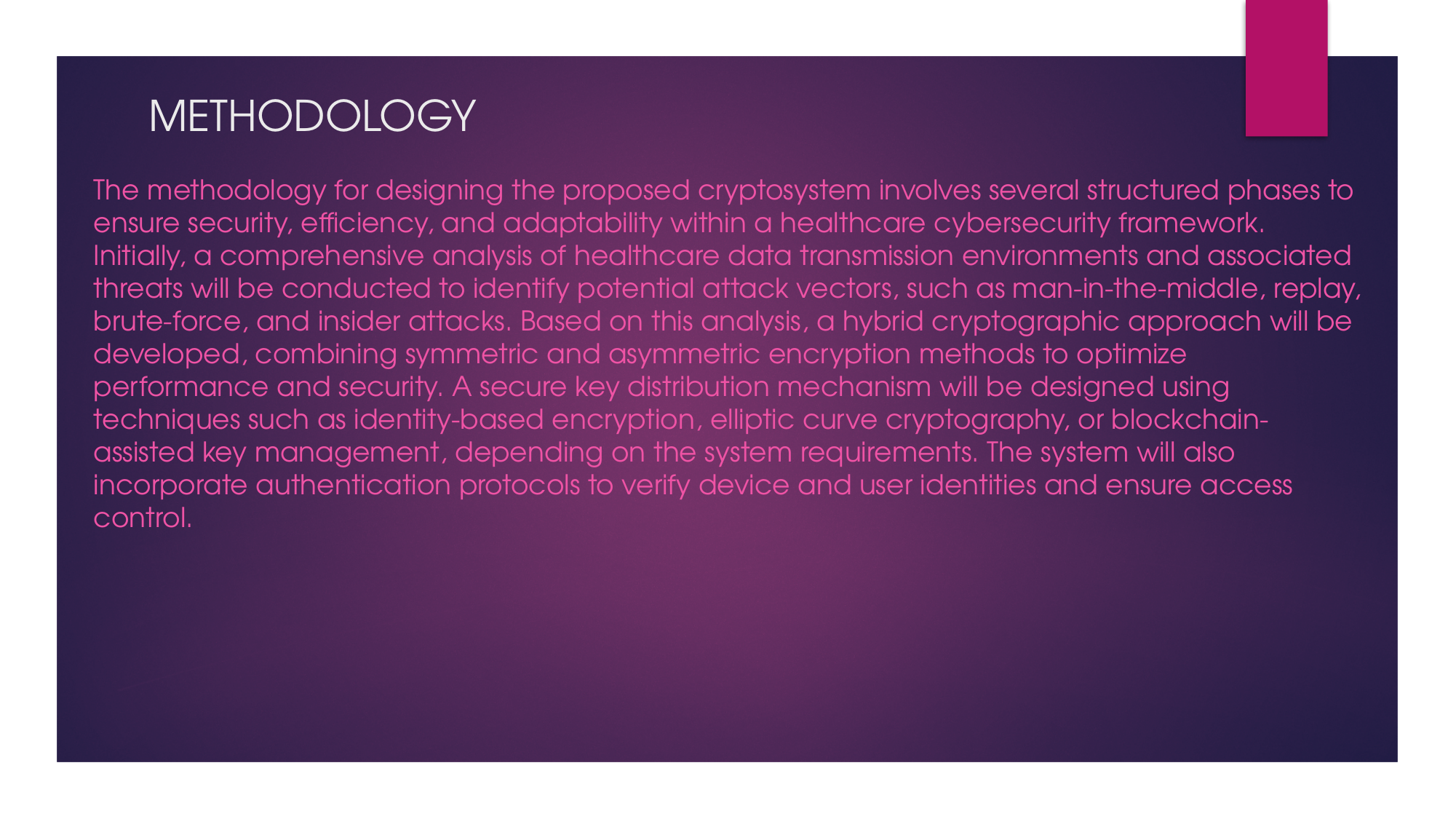

# METHODOLOGY
The methodology for designing the proposed cryptosystem involves several structured phases to ensure security, efficiency, and adaptability within a healthcare cybersecurity framework. Initially, a comprehensive analysis of healthcare data transmission environments and associated threats will be conducted to identify potential attack vectors, such as man-in-the-middle, replay, brute-force, and insider attacks. Based on this analysis, a hybrid cryptographic approach will be developed, combining symmetric and asymmetric encryption methods to optimize performance and security. A secure key distribution mechanism will be designed using techniques such as identity-based encryption, elliptic curve cryptography, or blockchain-assisted key management, depending on the system requirements. The system will also incorporate authentication protocols to verify device and user identities and ensure access control.